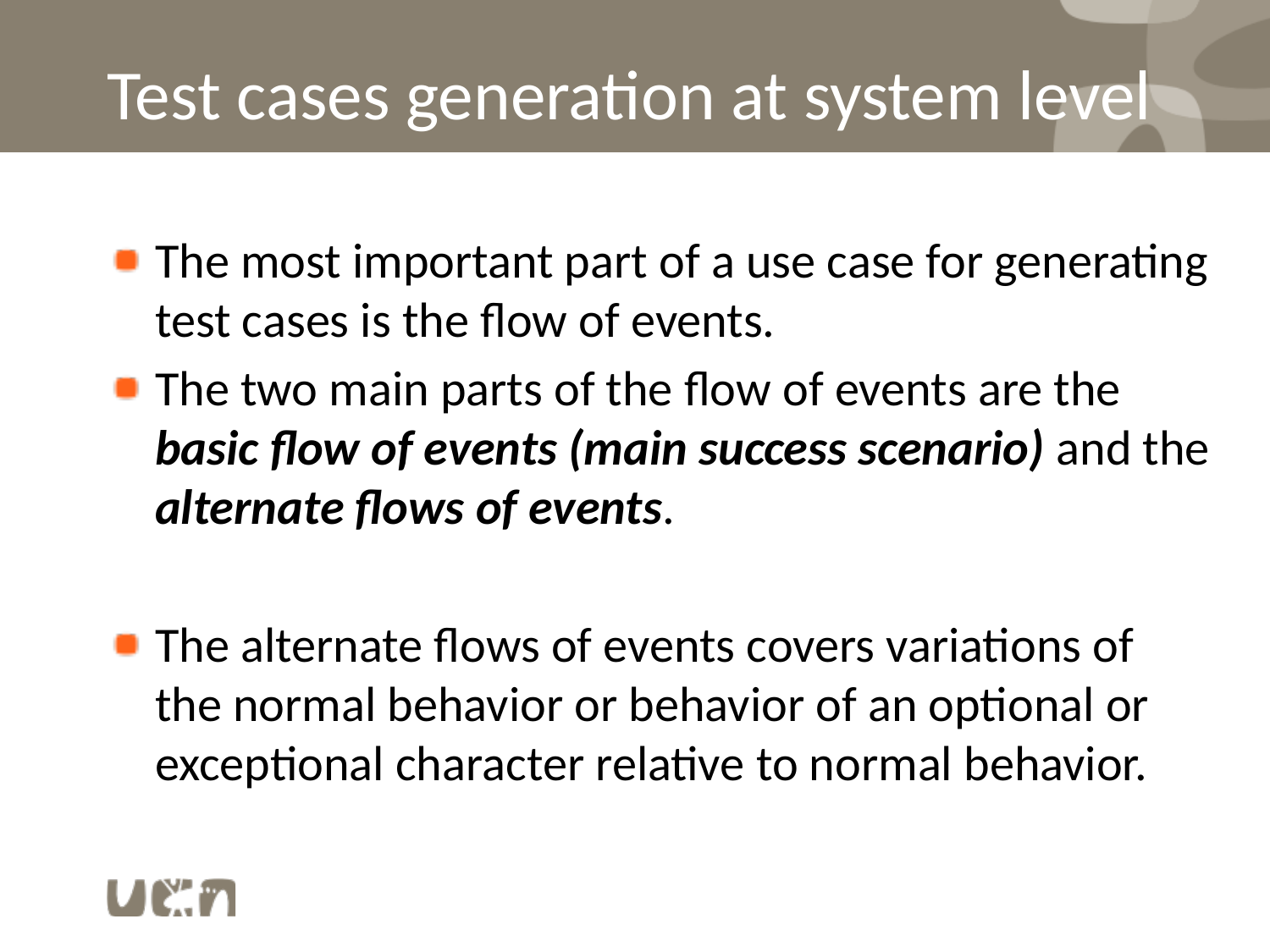

# Test cases generation at system level
The most important part of a use case for generating test cases is the flow of events.
The two main parts of the flow of events are the basic flow of events (main success scenario) and the alternate flows of events.

The alternate flows of events covers variations of the normal behavior or behavior of an optional or exceptional character relative to normal behavior.